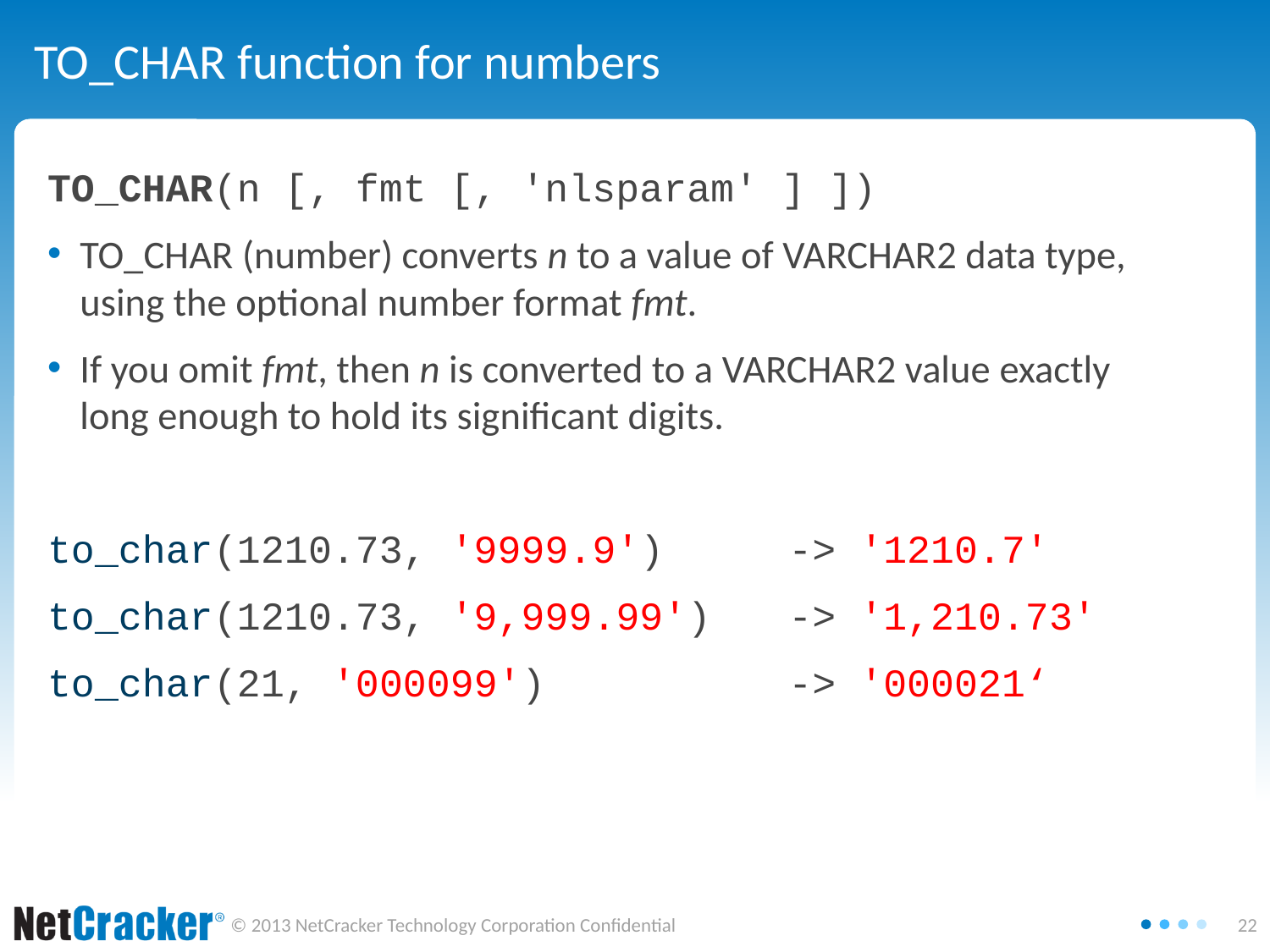

# TO_CHAR function for numbers
TO_CHAR(n [, fmt [, 'nlsparam' ] ])
TO_CHAR (number) converts n to a value of VARCHAR2 data type, using the optional number format fmt.
If you omit fmt, then n is converted to a VARCHAR2 value exactly long enough to hold its significant digits.

to_char(1210.73, '9999.9') 			-> '1210.7'
to_char(1210.73, '9,999.99') 	-> '1,210.73'
to_char(21, '000099') 							-> '000021‘